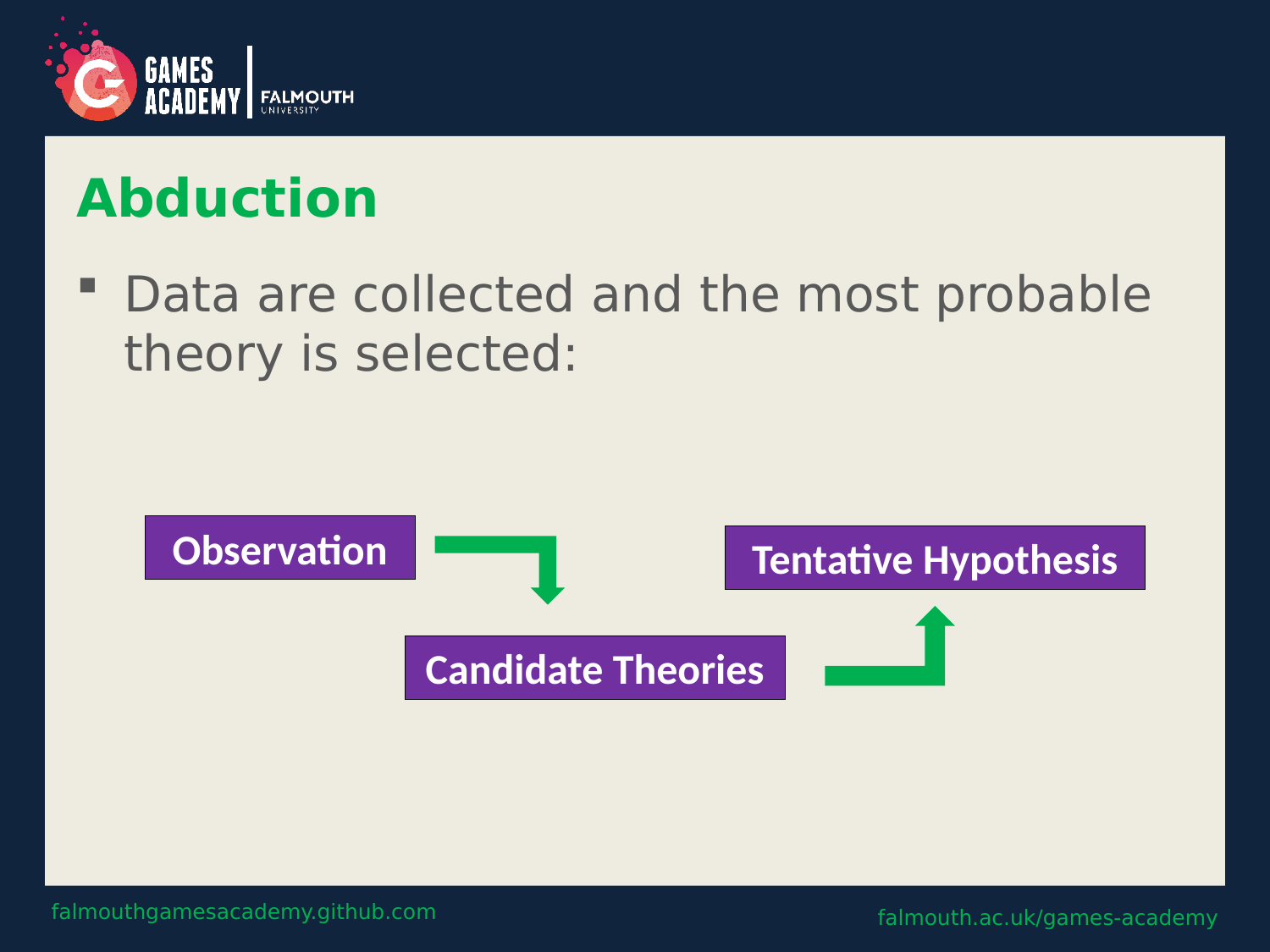

# Abduction
Data are collected and the most probable theory is selected:

Observation
Tentative Hypothesis

Candidate Theories